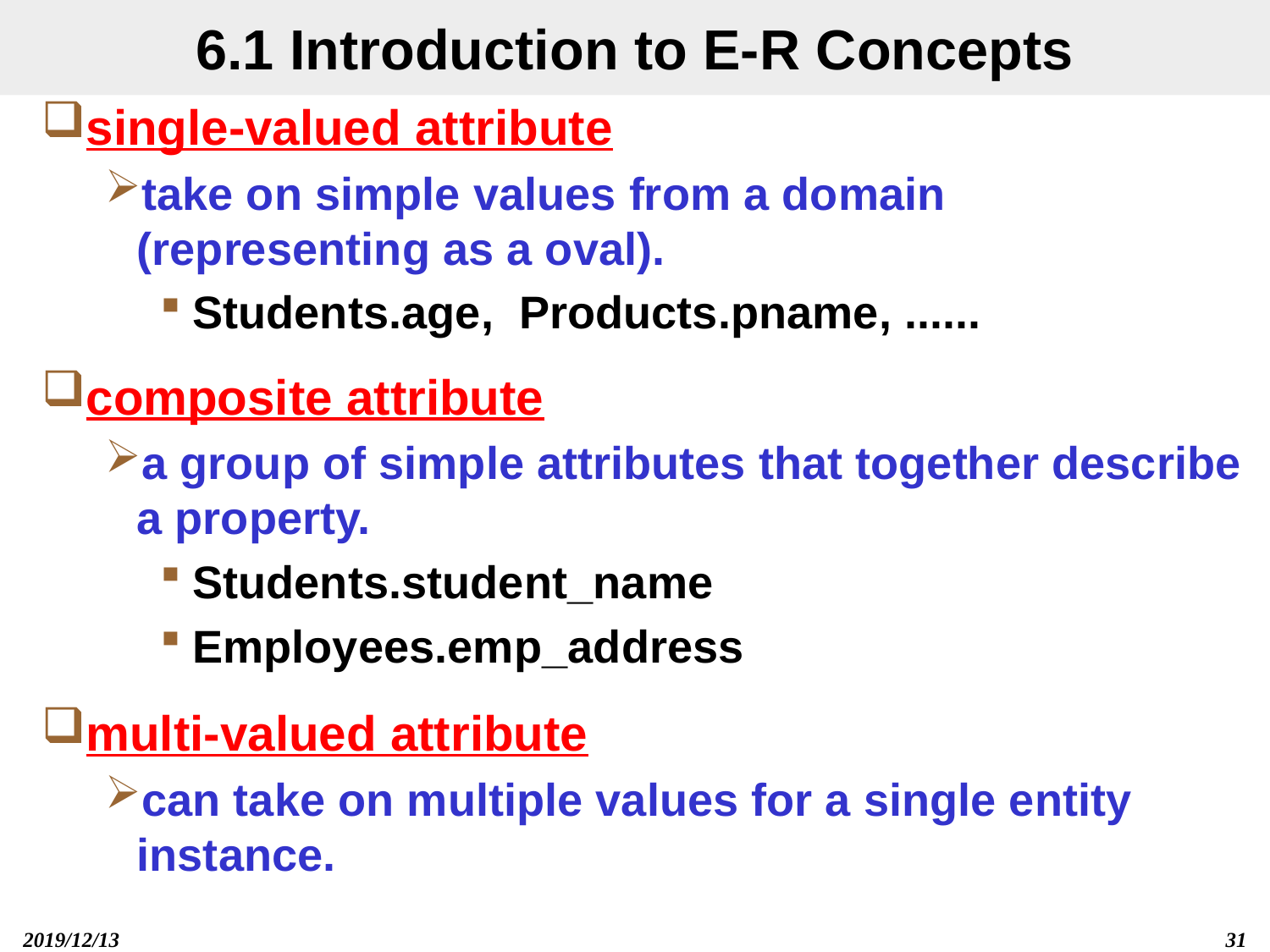

# 6.1 Introduction to E-R Concepts
single-valued attribute
take on simple values from a domain (representing as a oval).
Students.age,  Products.pname, ......
composite attribute
a group of simple attributes that together describe a property.
Students.student_name
Employees.emp_address
multi-valued attribute
can take on multiple values for a single entity instance.
2019/12/13

31